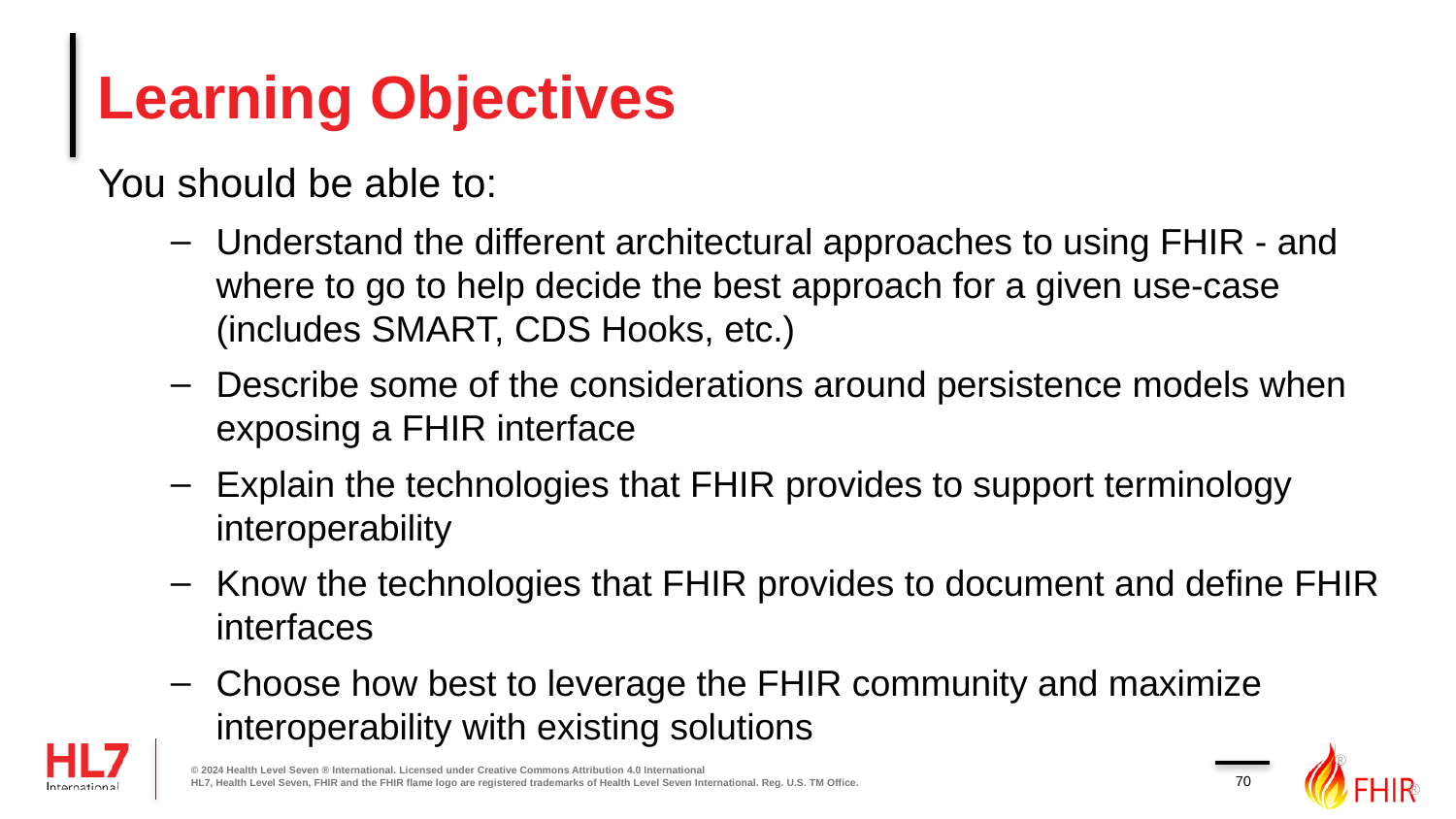

# Learning Objectives
You should be able to:
Understand the different architectural approaches to using FHIR - and where to go to help decide the best approach for a given use-case (includes SMART, CDS Hooks, etc.)
Describe some of the considerations around persistence models when exposing a FHIR interface
Explain the technologies that FHIR provides to support terminology interoperability
Know the technologies that FHIR provides to document and define FHIR interfaces
Choose how best to leverage the FHIR community and maximize interoperability with existing solutions
© 2024 Health Level Seven ® International. Licensed under Creative Commons Attribution 4.0 International
HL7, Health Level Seven, FHIR and the FHIR flame logo are registered trademarks of Health Level Seven International. Reg. U.S. TM Office.
70